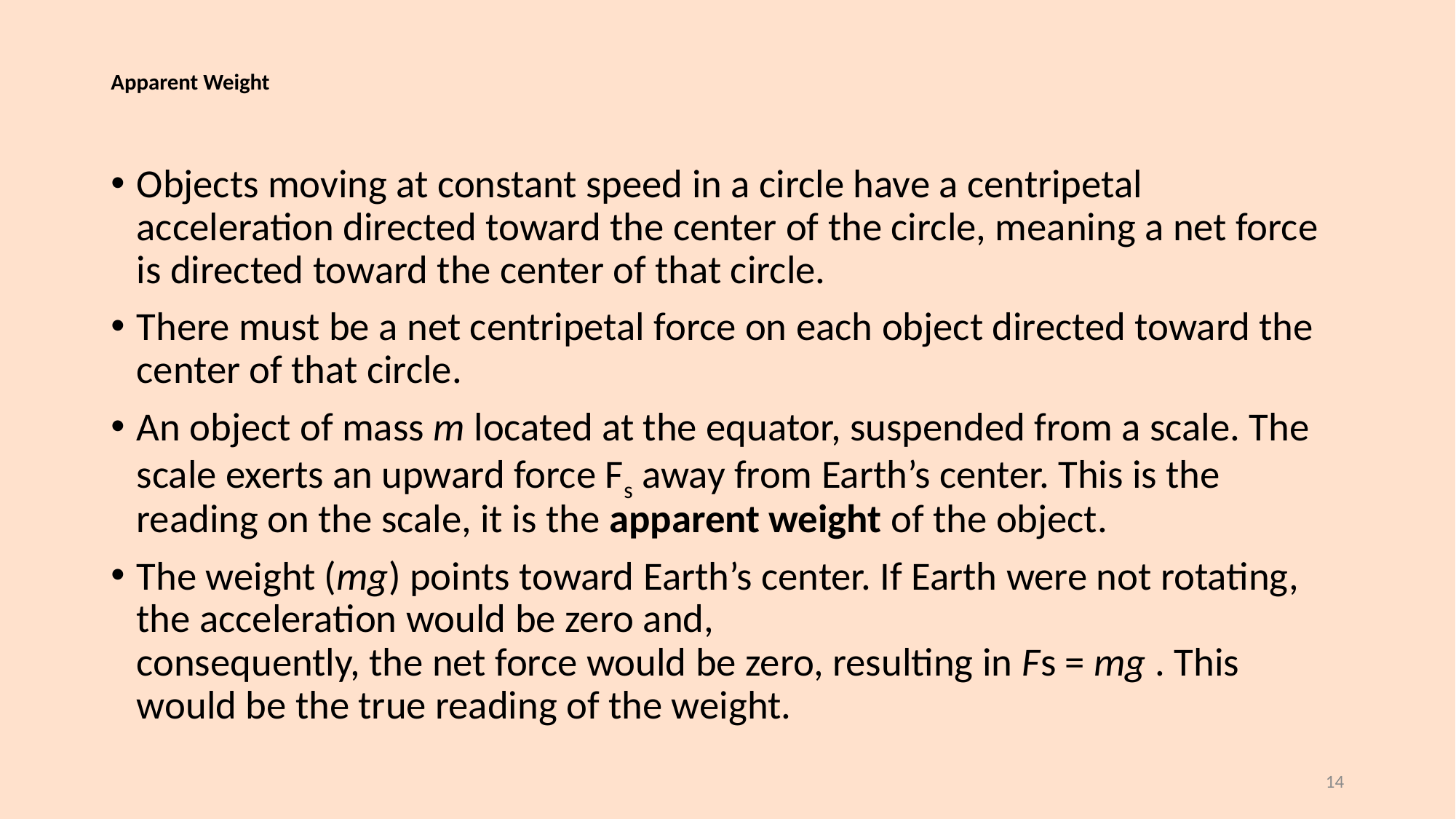

# Apparent Weight
Objects moving at constant speed in a circle have a centripetal acceleration directed toward the center of the circle, meaning a net force  is directed toward the center of that circle.
There must be a net centripetal force on each object directed toward the center of that circle.
An object of mass m located at the equator, suspended from a scale. The scale exerts an upward force Fs away from Earth’s center. This is the reading on the scale, it is the apparent weight of the object.
The weight (mg) points toward Earth’s center. If Earth were not rotating, the acceleration would be zero and,
consequently, the net force would be zero, resulting in Fs = mg . This would be the true reading of the weight.

14